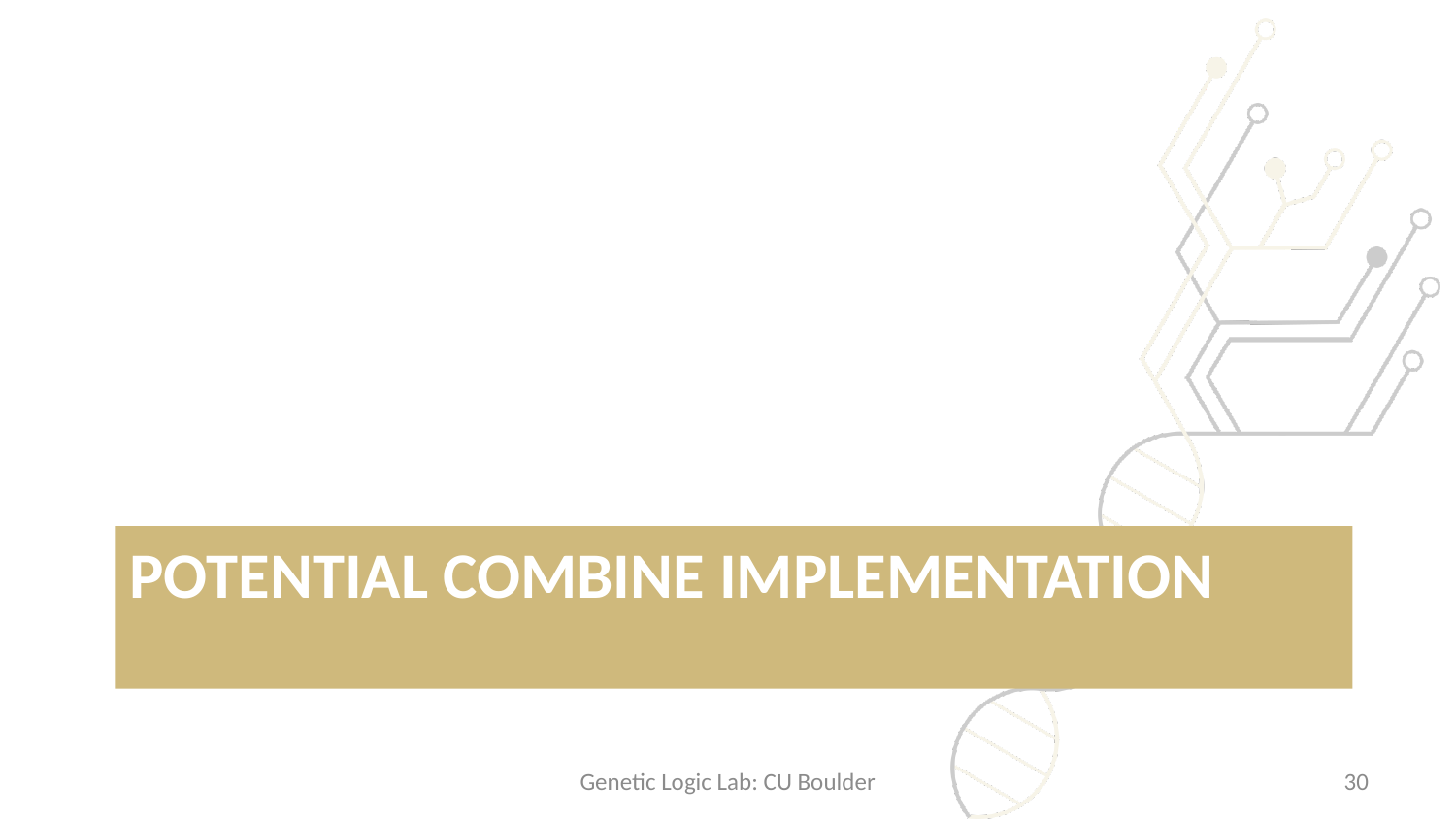

# Potential COMBINE Implementation
Genetic Logic Lab: CU Boulder
30